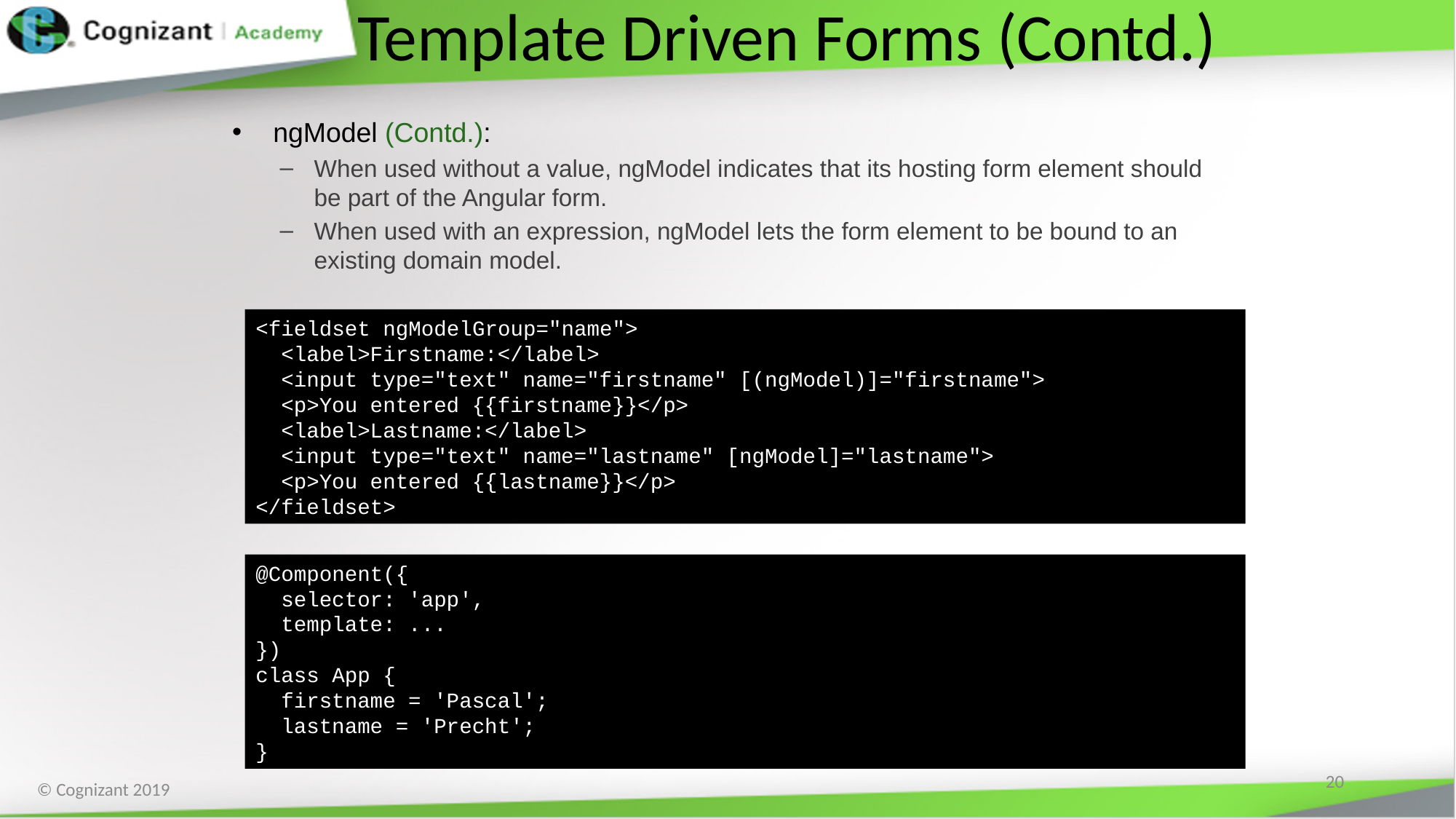

# Template Driven Forms (Contd.)
ngModel (Contd.):
When used without a value, ngModel indicates that its hosting form element should be part of the Angular form.
When used with an expression, ngModel lets the form element to be bound to an existing domain model.
<fieldset ngModelGroup="name">
  <label>Firstname:</label>
  <input type="text" name="firstname" [(ngModel)]="firstname">
  <p>You entered {{firstname}}</p>
  <label>Lastname:</label>
  <input type="text" name="lastname" [ngModel]="lastname">
  <p>You entered {{lastname}}</p>
</fieldset>
@Component({
  selector: 'app',
  template: ...
})
class App {
  firstname = 'Pascal';
  lastname = 'Precht';
}
20
© Cognizant 2019